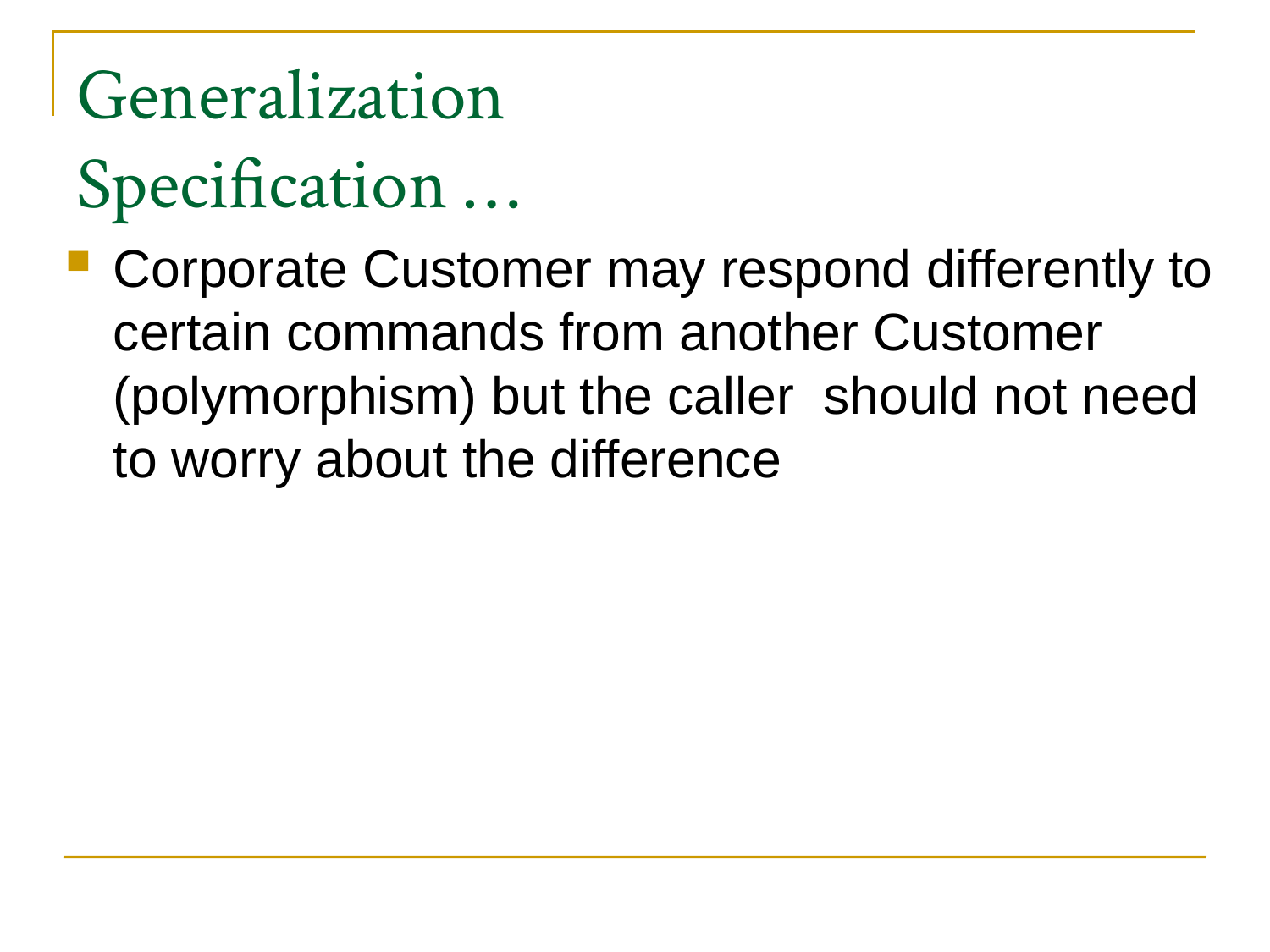

# Generalization Specification …
Corporate Customer may respond differently to certain commands from another Customer (polymorphism) but the caller  should not need to worry about the difference